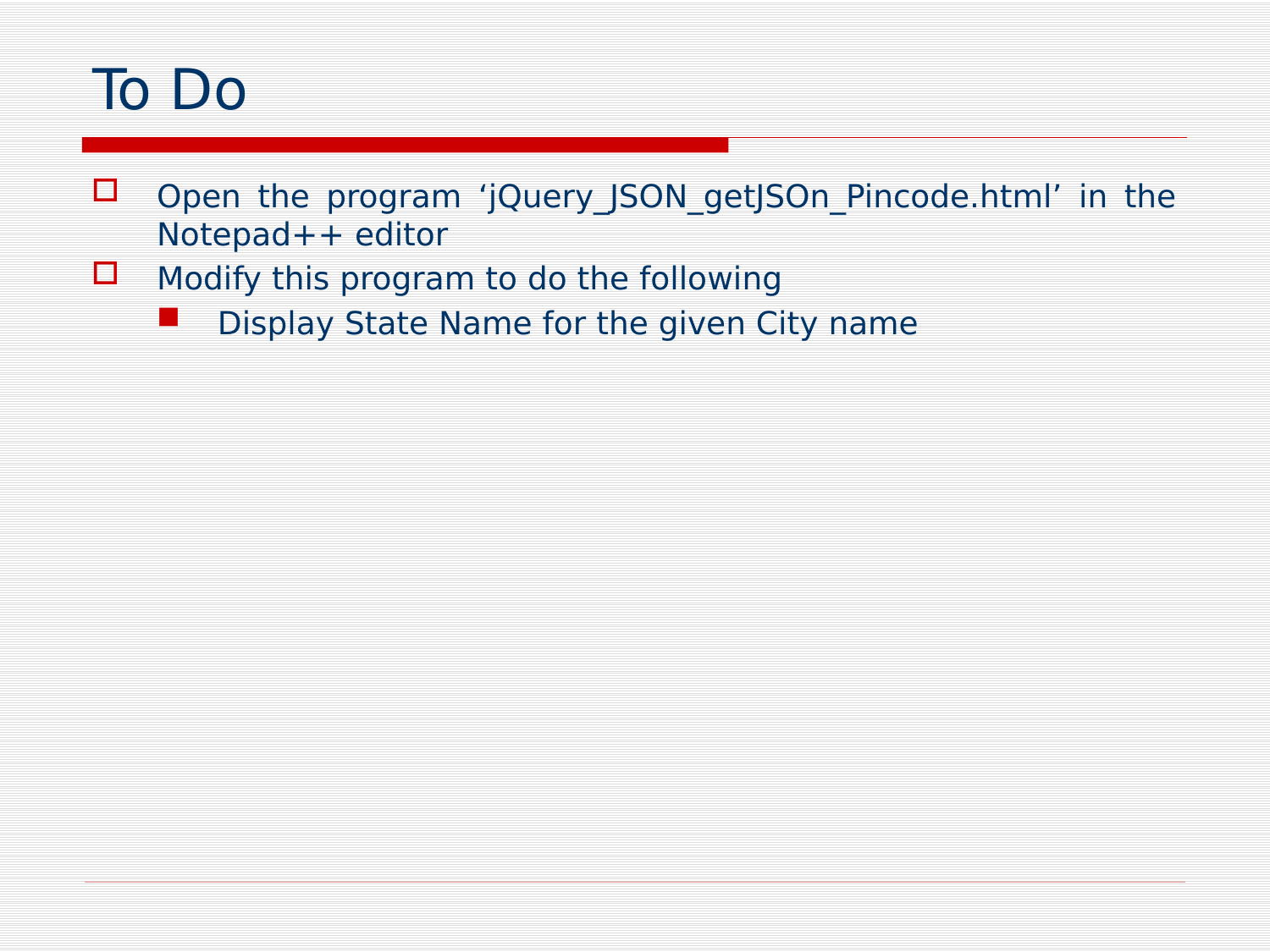

# To Do
Open the program ‘jQuery_JSON_getJSOn_Pincode.html’ in the Notepad++ editor
Modify this program to do the following
Display State Name for the given City name